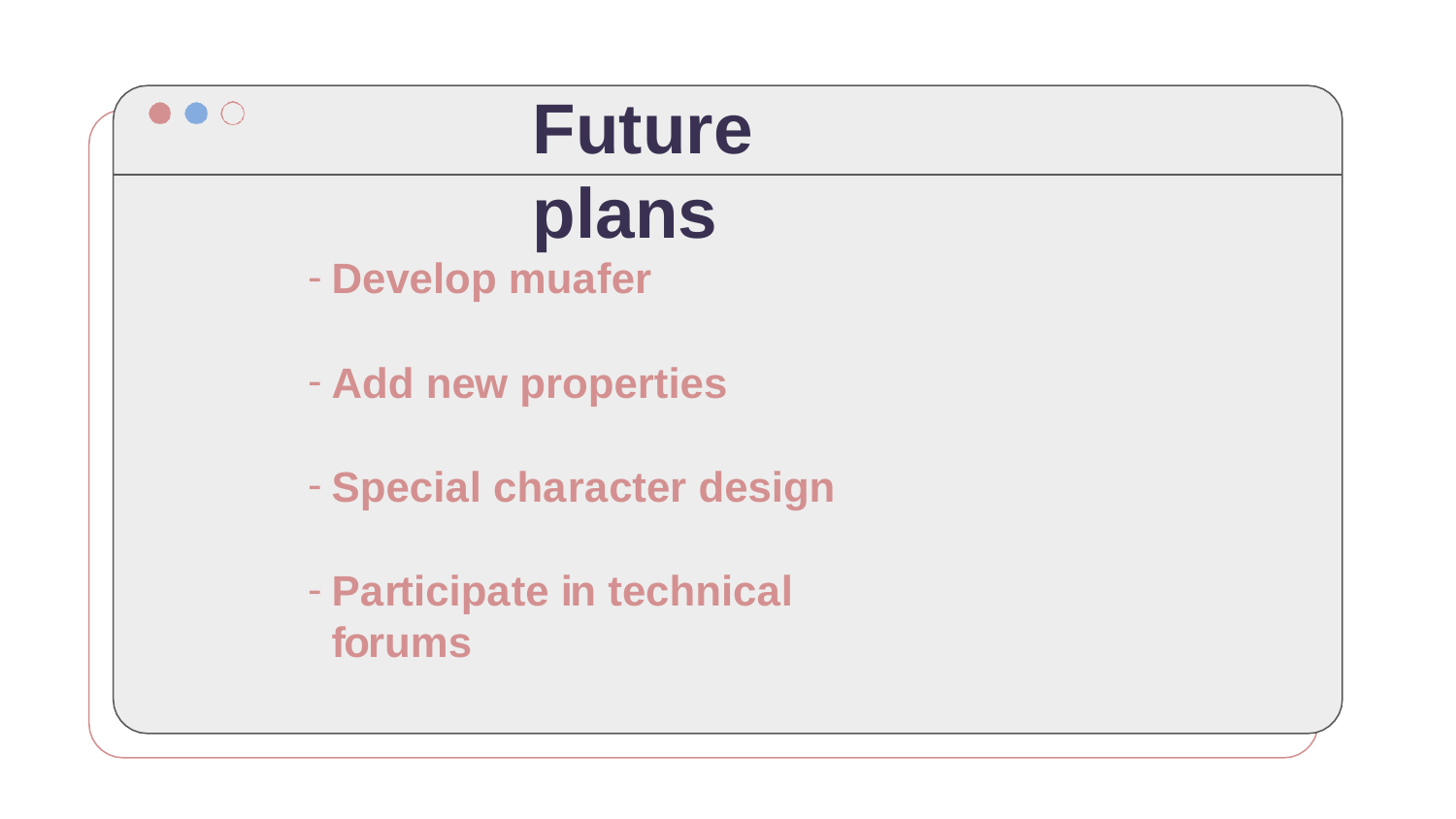

# Future plans

Develop muafer

Add new properties

Special character design

Participate in technical forums